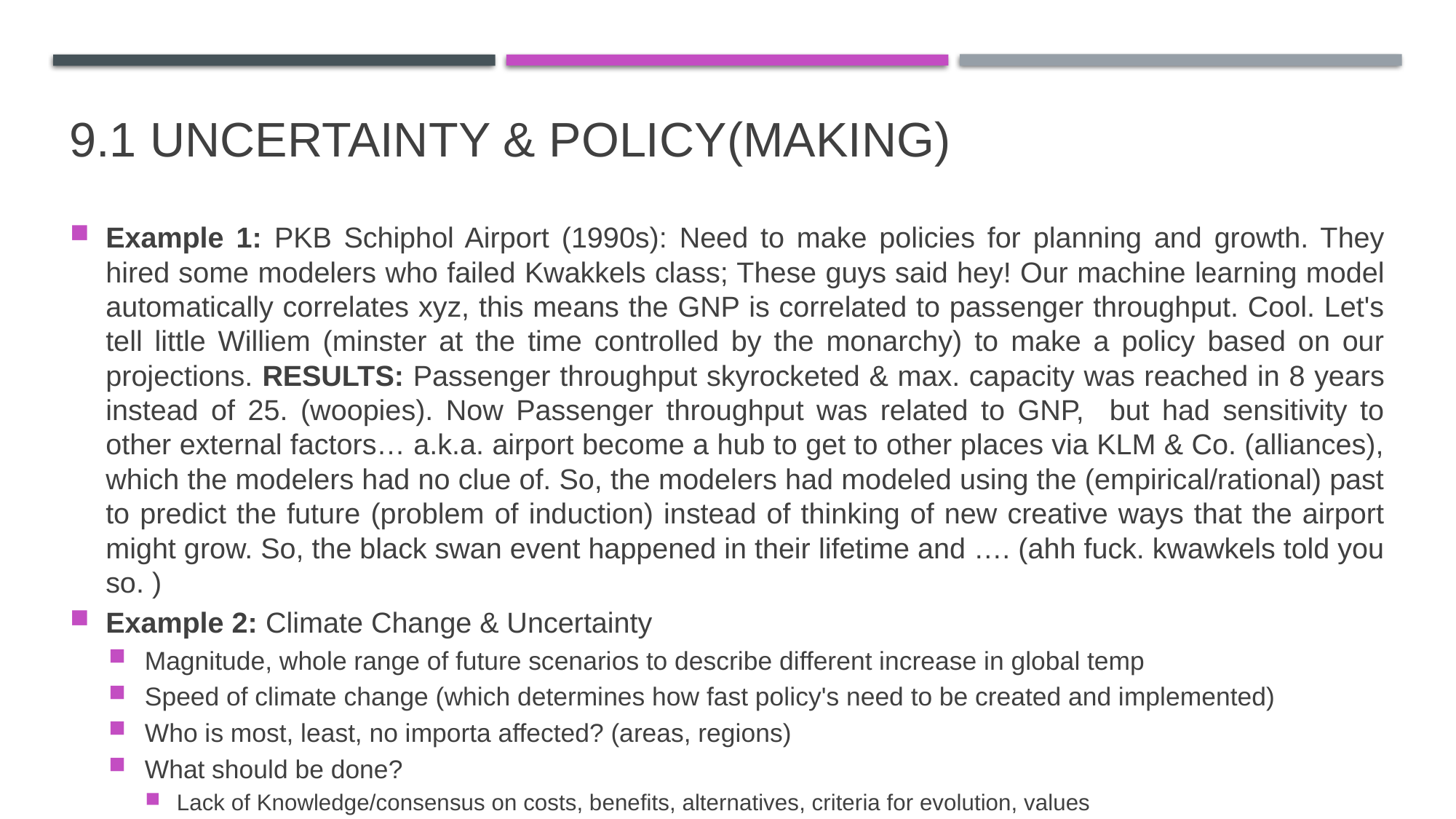

# 9.1 Uncertainty & Policy(Making)
Example 1: PKB Schiphol Airport (1990s): Need to make policies for planning and growth. They hired some modelers who failed Kwakkels class; These guys said hey! Our machine learning model automatically correlates xyz, this means the GNP is correlated to passenger throughput. Cool. Let's tell little Williem (minster at the time controlled by the monarchy) to make a policy based on our projections. RESULTS: Passenger throughput skyrocketed & max. capacity was reached in 8 years instead of 25. (woopies). Now Passenger throughput was related to GNP,  but had sensitivity to other external factors… a.k.a. airport become a hub to get to other places via KLM & Co. (alliances), which the modelers had no clue of. So, the modelers had modeled using the (empirical/rational) past to predict the future (problem of induction) instead of thinking of new creative ways that the airport might grow. So, the black swan event happened in their lifetime and …. (ahh fuck. kwawkels told you so. )
Example 2: Climate Change & Uncertainty
Magnitude, whole range of future scenarios to describe different increase in global temp
Speed of climate change (which determines how fast policy's need to be created and implemented)
Who is most, least, no importa affected? (areas, regions)
What should be done?
Lack of Knowledge/consensus on costs, benefits, alternatives, criteria for evolution, values